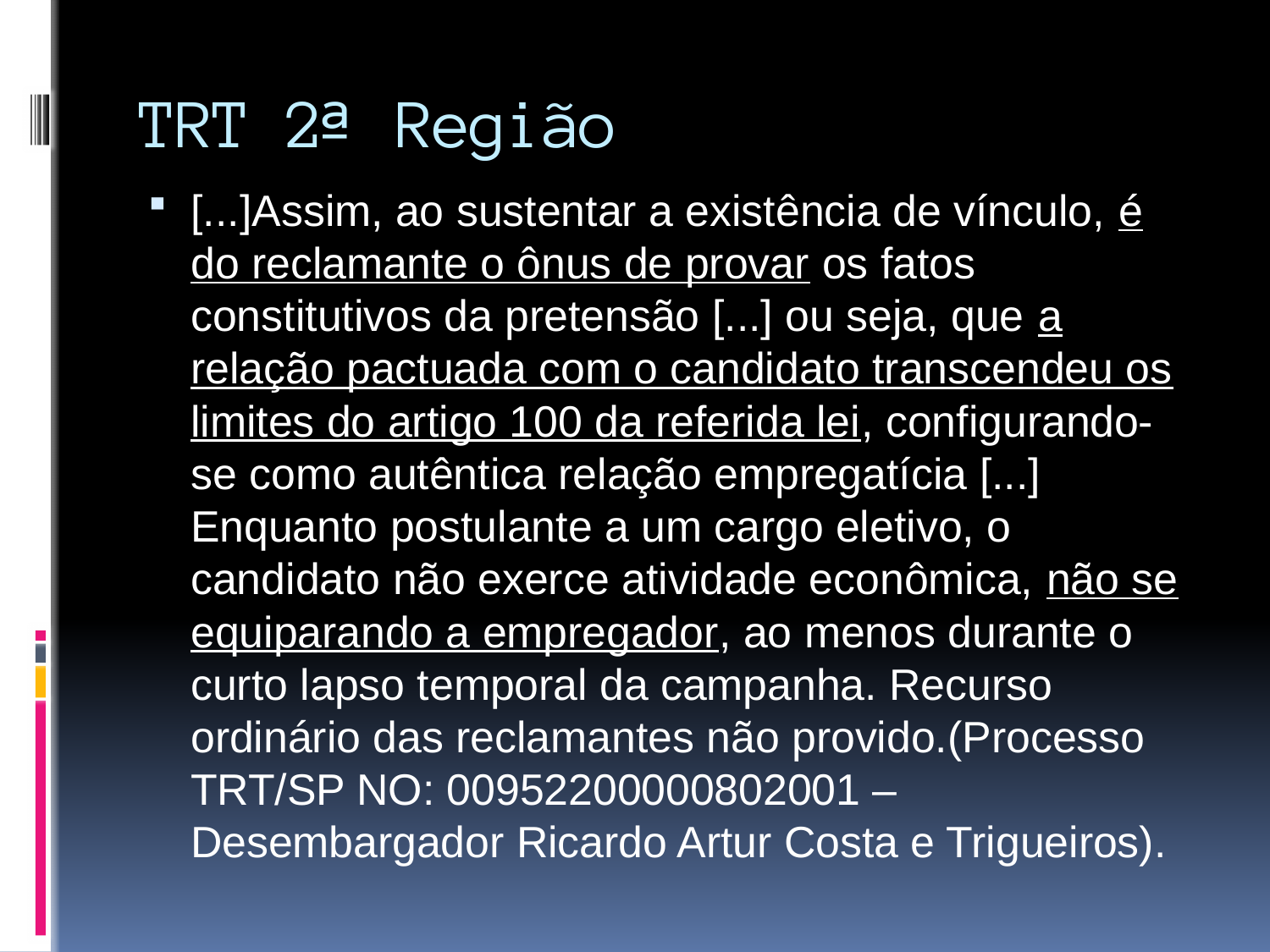

# TRT 2ª Região
[...]Assim, ao sustentar a existência de vínculo, é do reclamante o ônus de provar os fatos constitutivos da pretensão [...] ou seja, que a relação pactuada com o candidato transcendeu os limites do artigo 100 da referida lei, configurando-se como autêntica relação empregatícia [...] Enquanto postulante a um cargo eletivo, o candidato não exerce atividade econômica, não se equiparando a empregador, ao menos durante o curto lapso temporal da campanha. Recurso ordinário das reclamantes não provido.(Processo TRT/SP NO: 00952200000802001 – Desembargador Ricardo Artur Costa e Trigueiros).